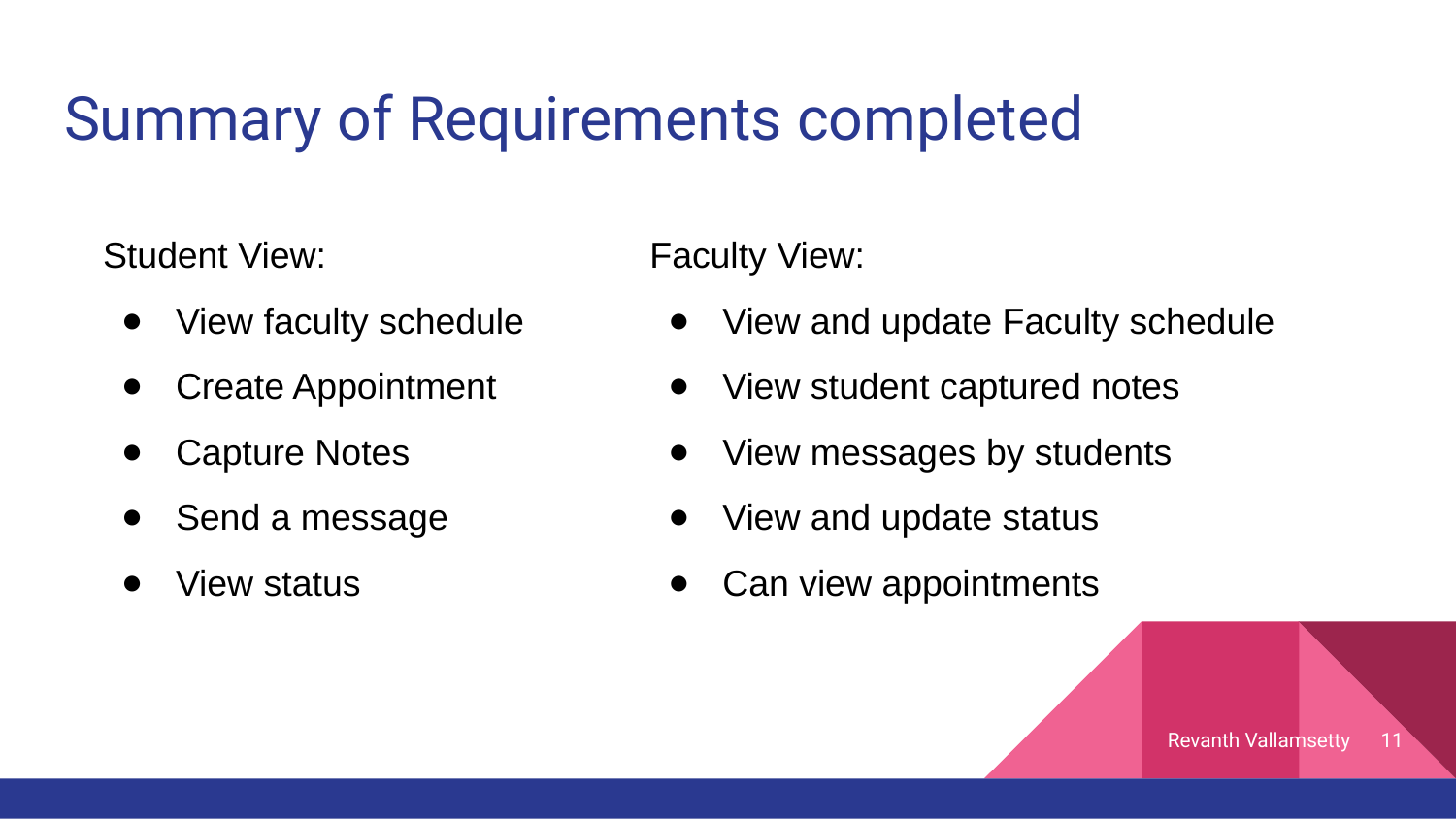

# Summary of Requirements completed
Student View:
View faculty schedule
Create Appointment
Capture Notes
Send a message
View status

Faculty View:
View and update Faculty schedule
View student captured notes
View messages by students
View and update status
Can view appointments

Revanth Vallamsetty      11